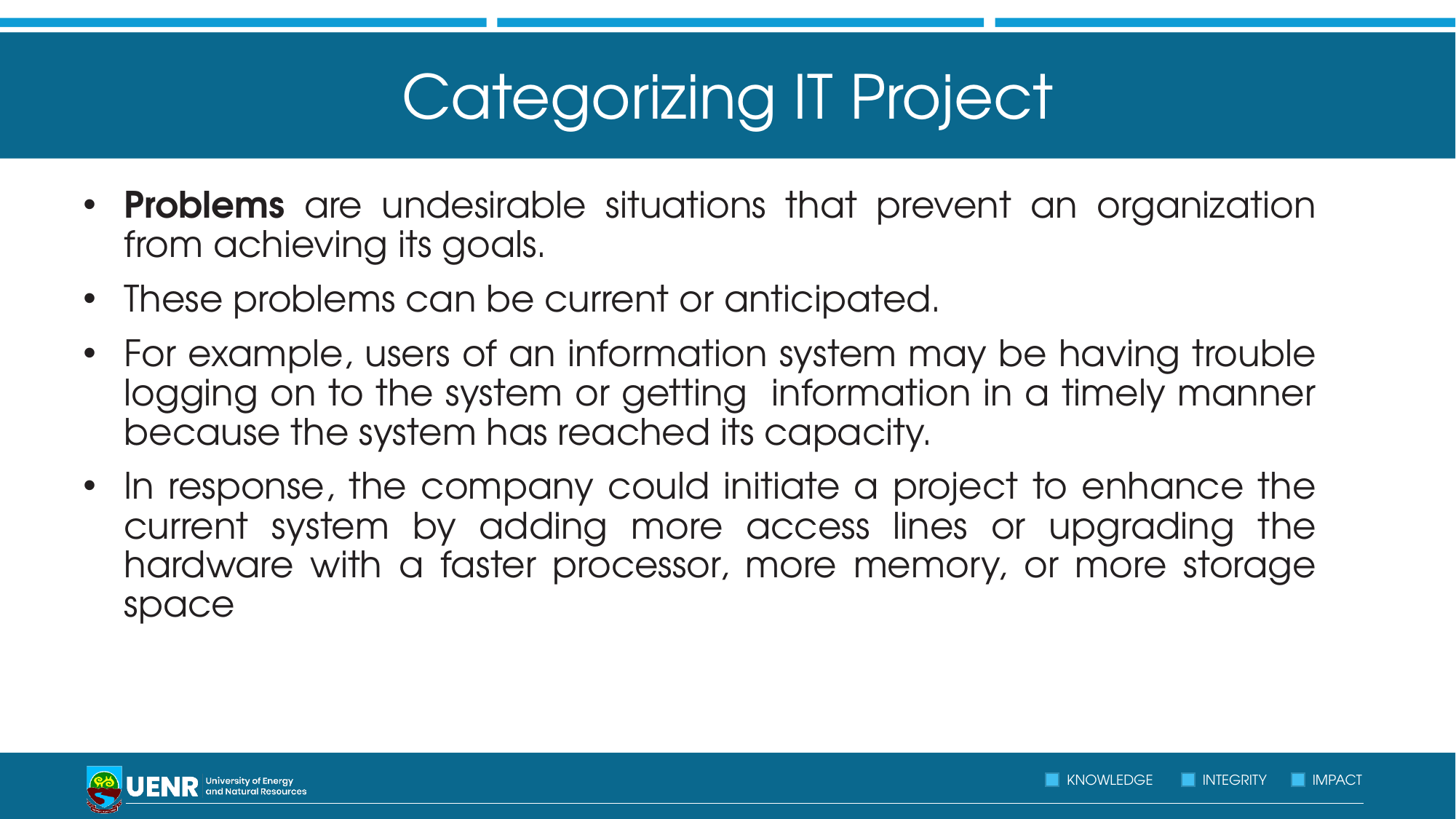

# Categorizing IT Project
Problems are undesirable situations that prevent an organization from achieving its goals.
These problems can be current or anticipated.
For example, users of an information system may be having trouble logging on to the system or getting  information in a timely manner because the system has reached its capacity.
In response, the company could initiate a project to enhance the current system by adding more access lines or upgrading the hardware with a faster processor, more memory, or more storage space